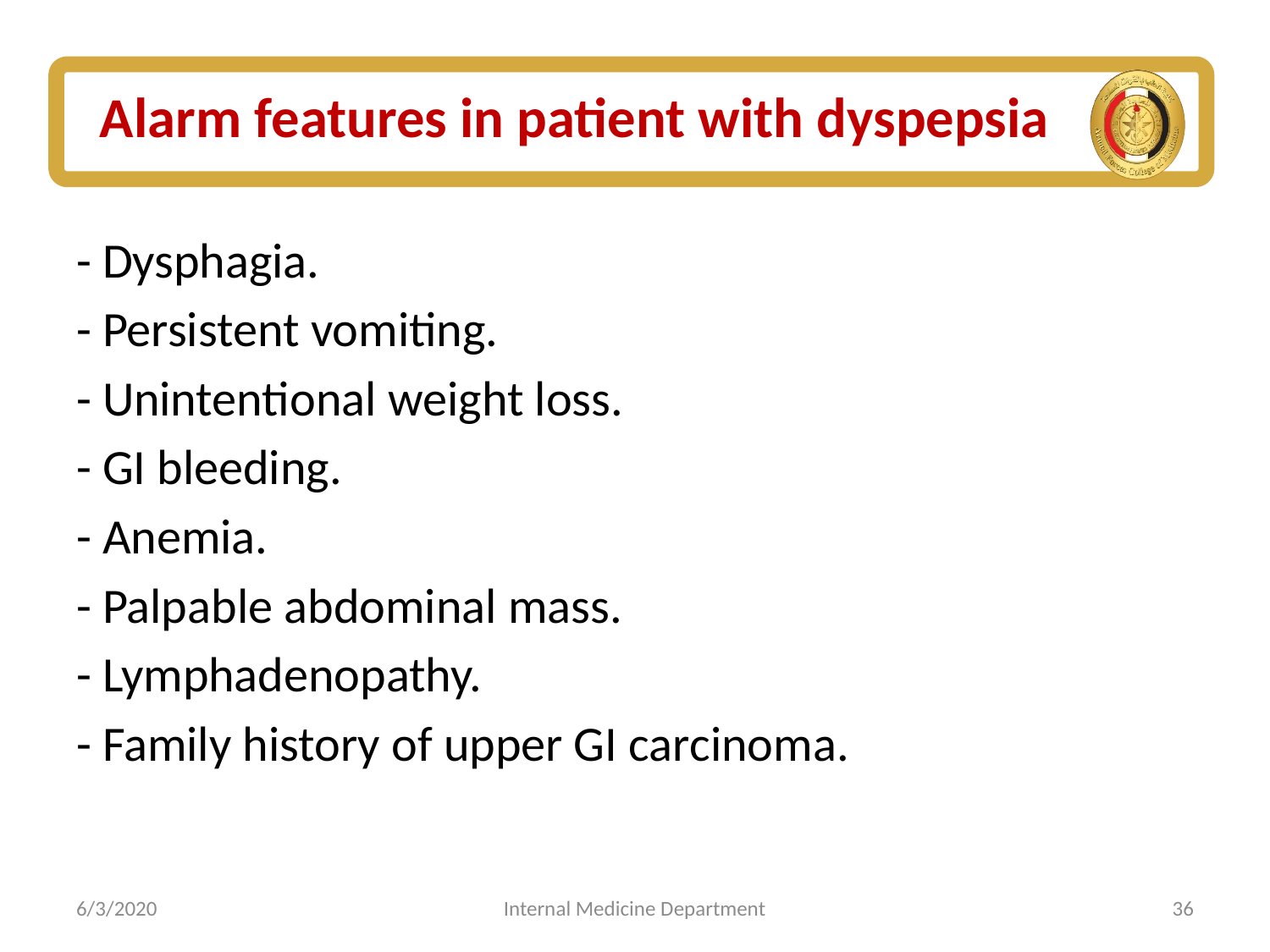

# Alarm features in patient with dyspepsia
- Dysphagia.
- Persistent vomiting.
- Unintentional weight loss.
- GI bleeding.
- Anemia.
- Palpable abdominal mass.
- Lymphadenopathy.
- Family history of upper GI carcinoma.

6/3/2020
Internal Medicine Department
36